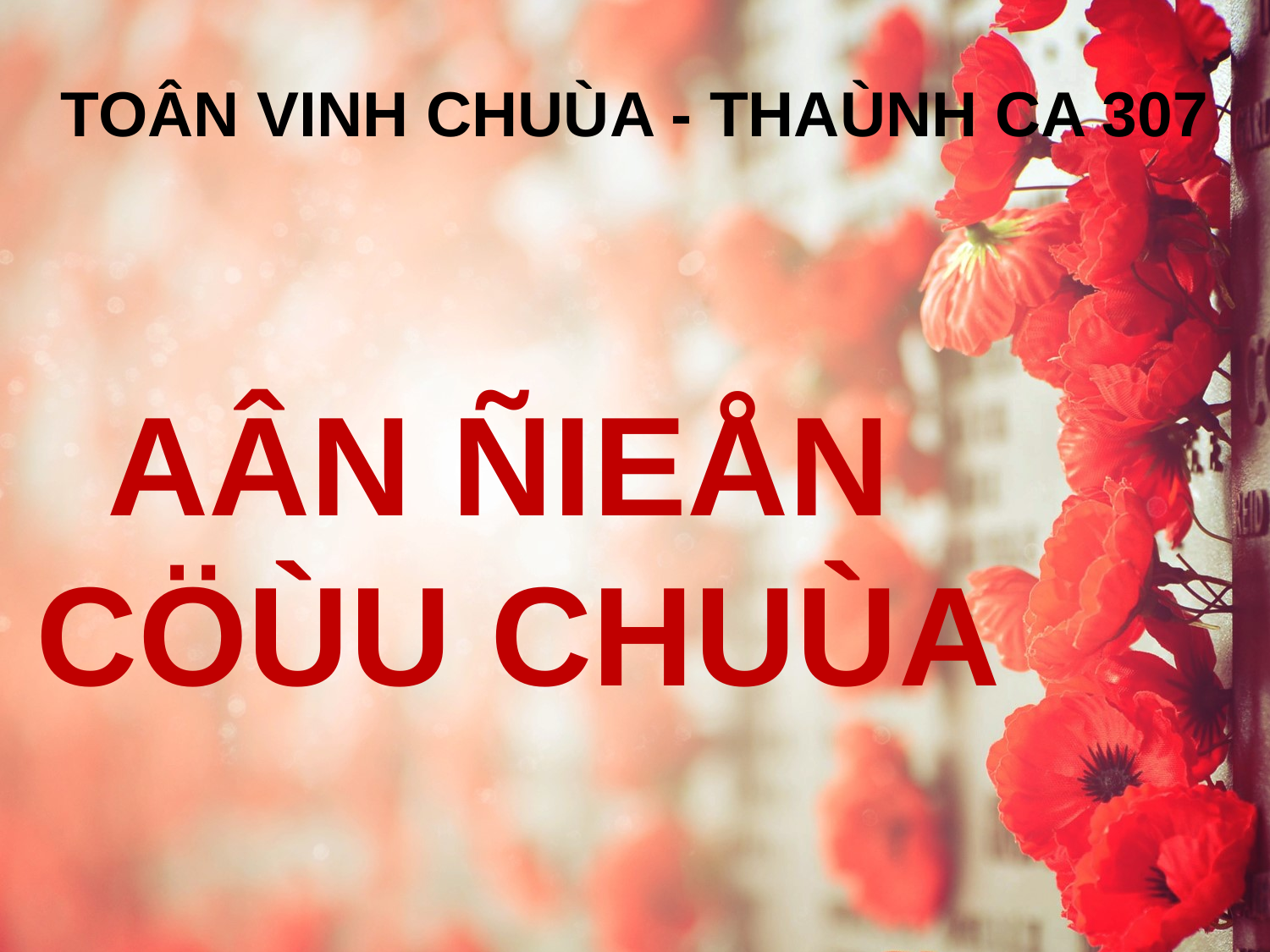

TOÂN VINH CHUÙA - THAÙNH CA 307
AÂN ÑIEÅN
CÖÙU CHUÙA